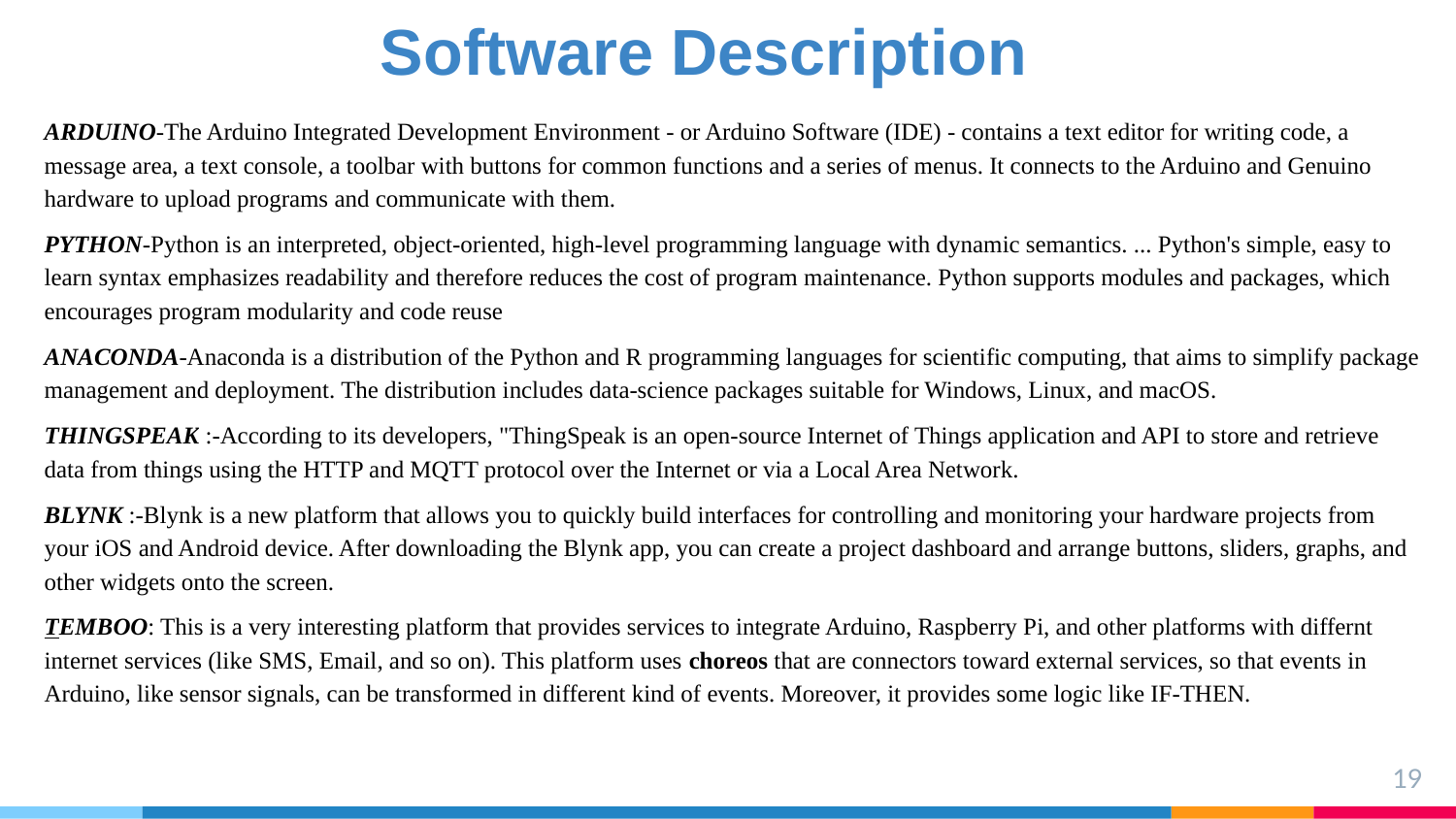

# Software Description
ARDUINO-The Arduino Integrated Development Environment - or Arduino Software (IDE) - contains a text editor for writing code, a message area, a text console, a toolbar with buttons for common functions and a series of menus. It connects to the Arduino and Genuino hardware to upload programs and communicate with them.
PYTHON-Python is an interpreted, object-oriented, high-level programming language with dynamic semantics. ... Python's simple, easy to learn syntax emphasizes readability and therefore reduces the cost of program maintenance. Python supports modules and packages, which encourages program modularity and code reuse
ANACONDA-Anaconda is a distribution of the Python and R programming languages for scientific computing, that aims to simplify package management and deployment. The distribution includes data-science packages suitable for Windows, Linux, and macOS.
THINGSPEAK :-According to its developers, "ThingSpeak is an open-source Internet of Things application and API to store and retrieve data from things using the HTTP and MQTT protocol over the Internet or via a Local Area Network.
BLYNK :-Blynk is a new platform that allows you to quickly build interfaces for controlling and monitoring your hardware projects from your iOS and Android device. After downloading the Blynk app, you can create a project dashboard and arrange buttons, sliders, graphs, and other widgets onto the screen.
TEMBOO: This is a very interesting platform that provides services to integrate Arduino, Raspberry Pi, and other platforms with differnt internet services (like SMS, Email, and so on). This platform uses choreos that are connectors toward external services, so that events in Arduino, like sensor signals, can be transformed in different kind of events. Moreover, it provides some logic like IF-THEN.
19